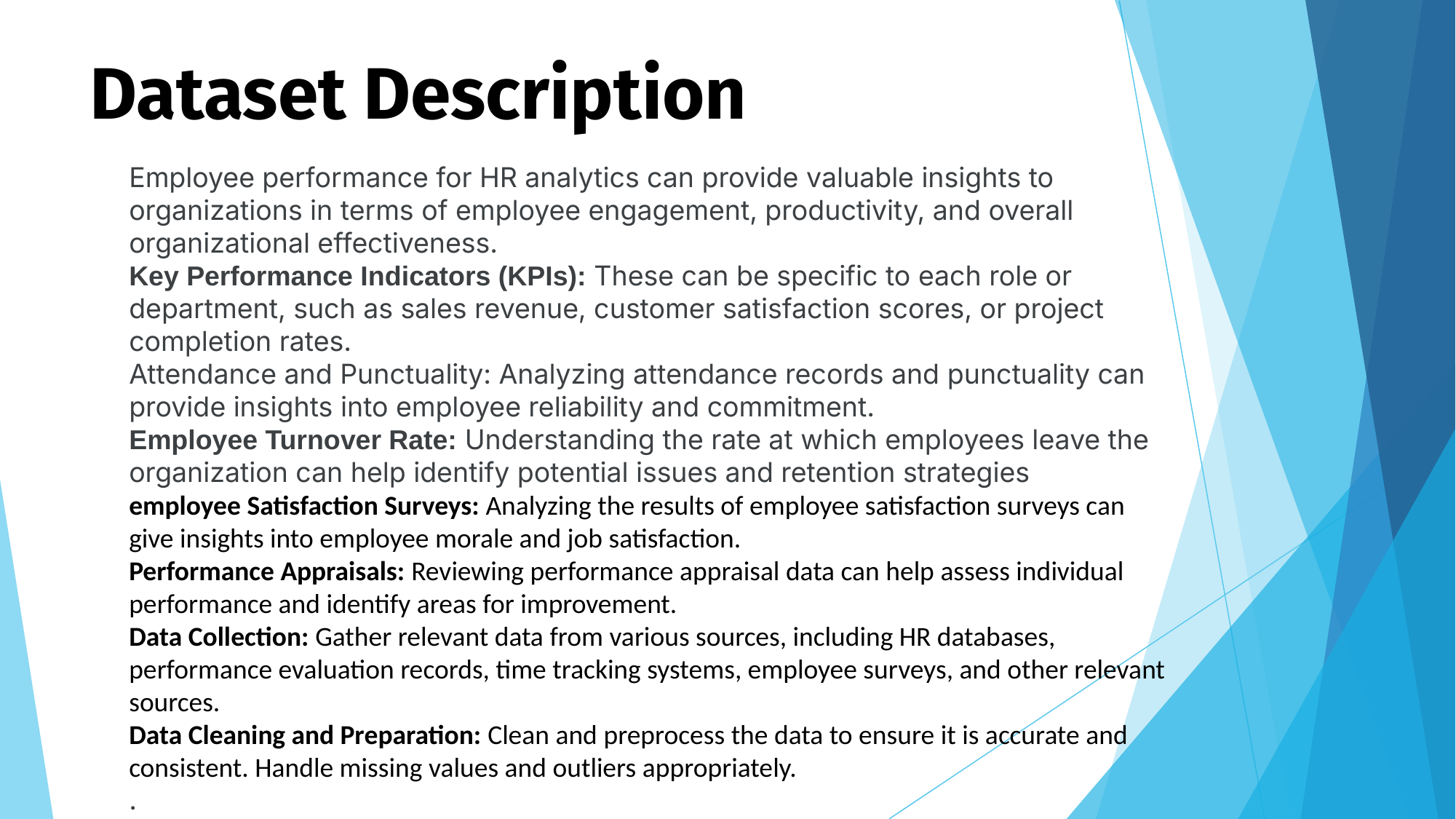

# Dataset Description
Employee performance for HR analytics can provide valuable insights to organizations in terms of employee engagement, productivity, and overall organizational effectiveness.
Key Performance Indicators (KPIs): These can be specific to each role or department, such as sales revenue, customer satisfaction scores, or project completion rates.
Attendance and Punctuality: Analyzing attendance records and punctuality can provide insights into employee reliability and commitment.
Employee Turnover Rate: Understanding the rate at which employees leave the organization can help identify potential issues and retention strategies
employee Satisfaction Surveys: Analyzing the results of employee satisfaction surveys can give insights into employee morale and job satisfaction.
Performance Appraisals: Reviewing performance appraisal data can help assess individual performance and identify areas for improvement.
Data Collection: Gather relevant data from various sources, including HR databases, performance evaluation records, time tracking systems, employee surveys, and other relevant sources.
Data Cleaning and Preparation: Clean and preprocess the data to ensure it is accurate and consistent. Handle missing values and outliers appropriately.
.